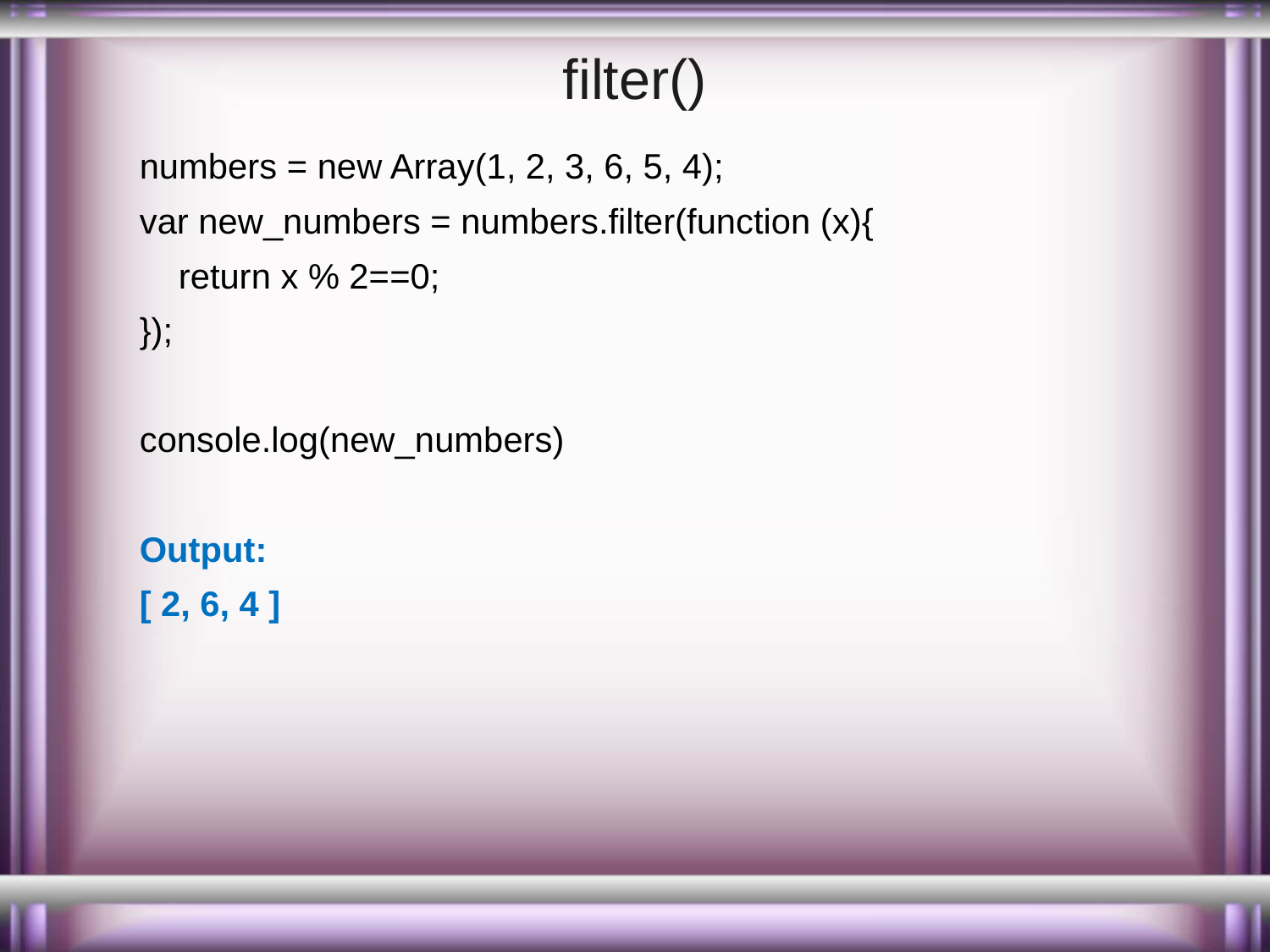

# filter()
numbers = new Array(1, 2, 3, 6, 5, 4);
var new_numbers = numbers.filter(function (x){
    return x % 2==0;
});

console.log(new_numbers)

Output:
[ 2, 6, 4 ]